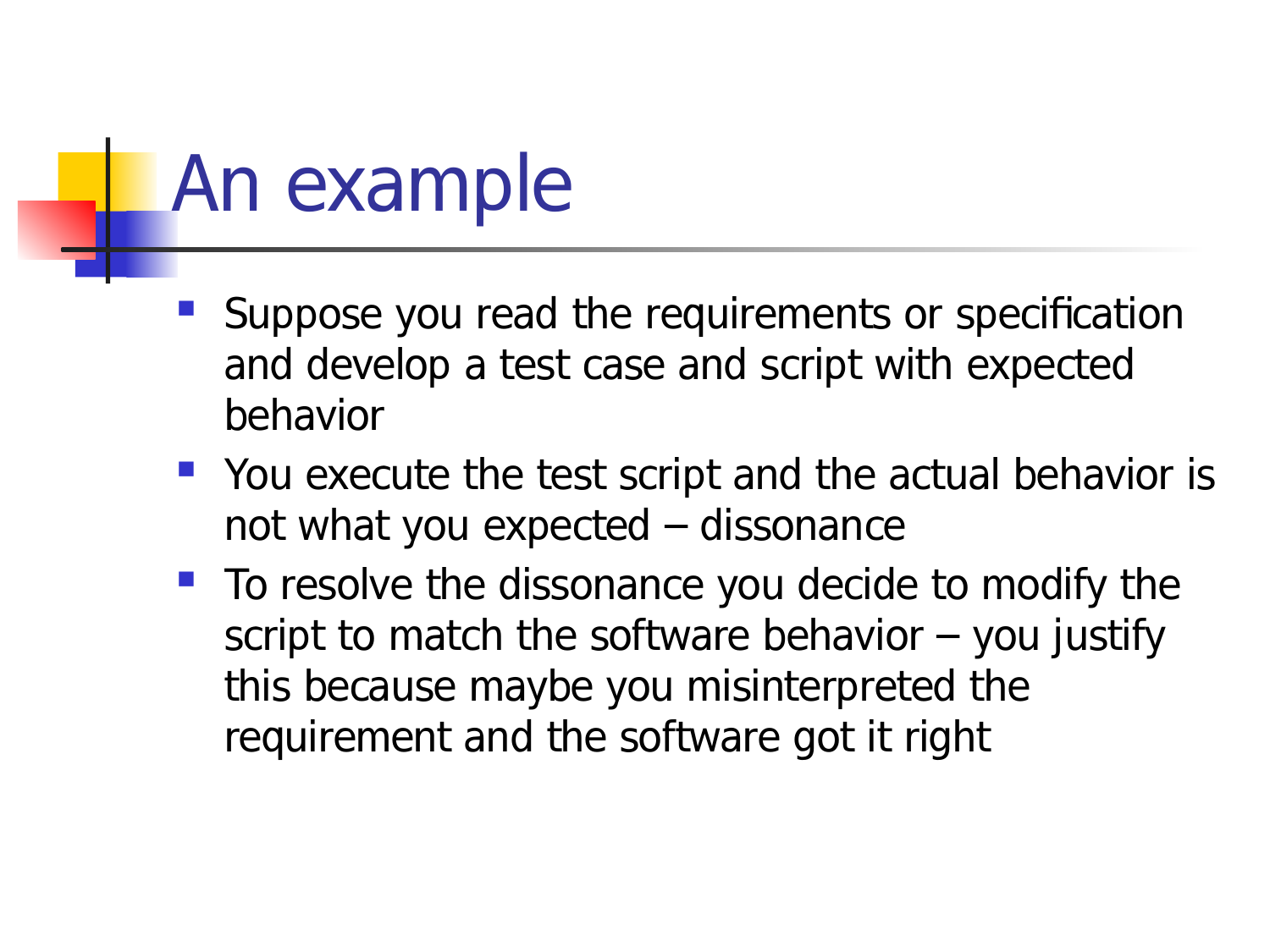

# An example
Suppose you read the requirements or specification and develop a test case and script with expected behavior
You execute the test script and the actual behavior is not what you expected – dissonance
To resolve the dissonance you decide to modify the script to match the software behavior – you justify this because maybe you misinterpreted the requirement and the software got it right